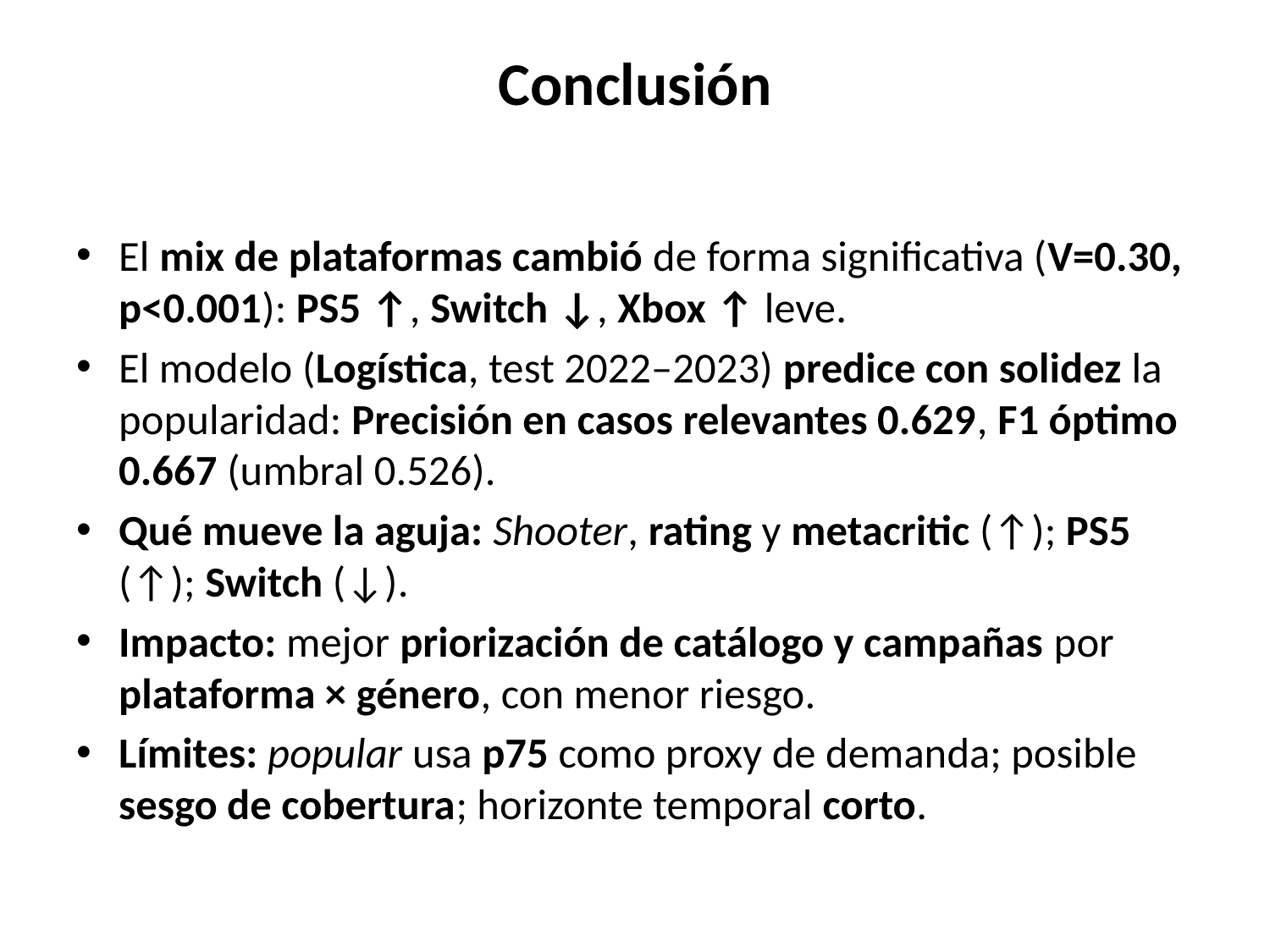

# Conclusión
El mix de plataformas cambió de forma significativa (V=0.30, p<0.001): PS5 ↑, Switch ↓, Xbox ↑ leve.
El modelo (Logística, test 2022–2023) predice con solidez la popularidad: Precisión en casos relevantes 0.629, F1 óptimo 0.667 (umbral 0.526).
Qué mueve la aguja: Shooter, rating y metacritic (↑); PS5 (↑); Switch (↓).
Impacto: mejor priorización de catálogo y campañas por plataforma × género, con menor riesgo.
Límites: popular usa p75 como proxy de demanda; posible sesgo de cobertura; horizonte temporal corto.